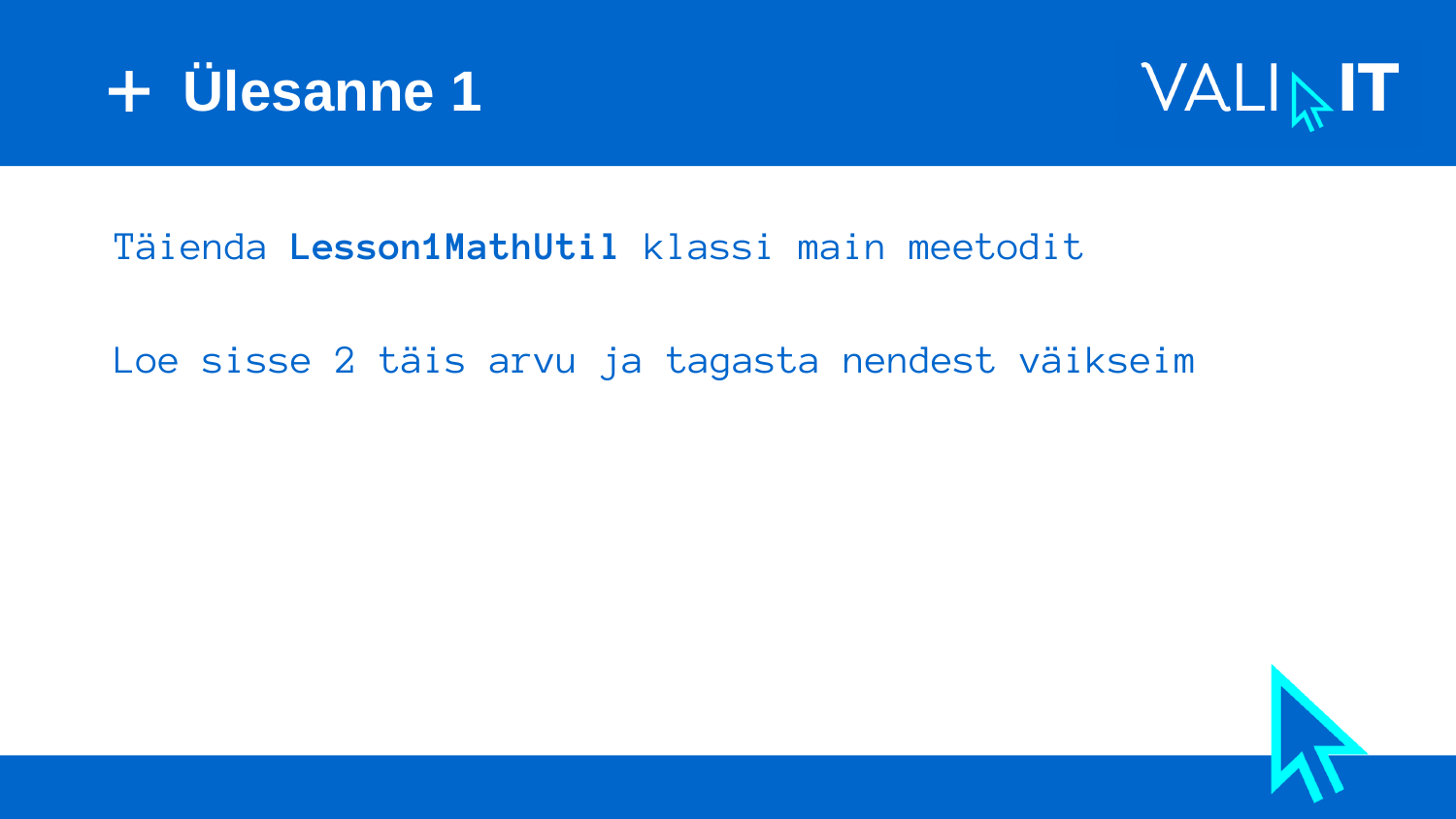

# Ülesanne 1
Täienda Lesson1MathUtil klassi main meetodit

Loe sisse 2 täis arvu ja tagasta nendest väikseim